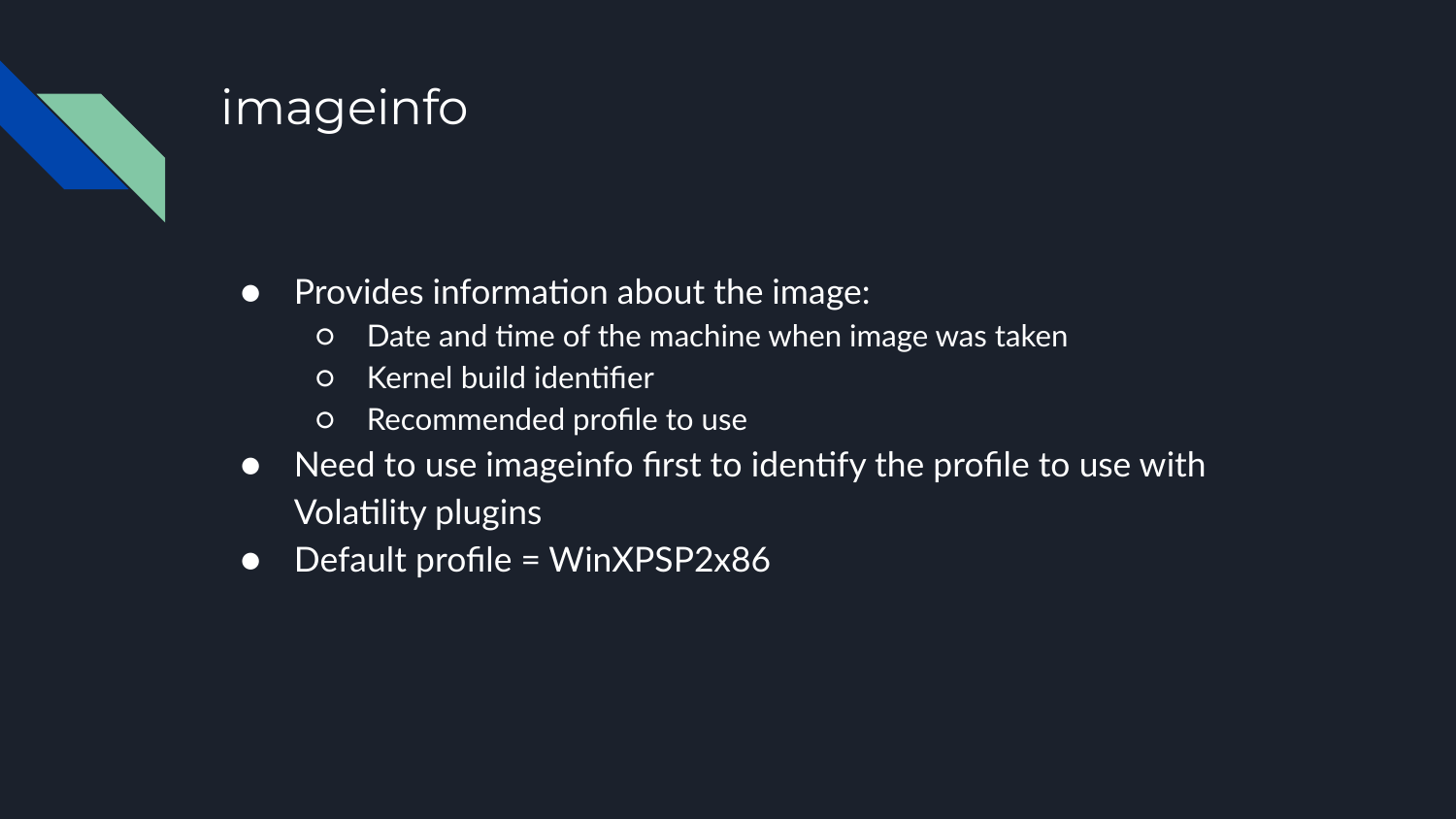

# imageinfo
Provides information about the image:
Date and time of the machine when image was taken
Kernel build identifier
Recommended profile to use
Need to use imageinfo first to identify the profile to use with Volatility plugins
Default profile = WinXPSP2x86